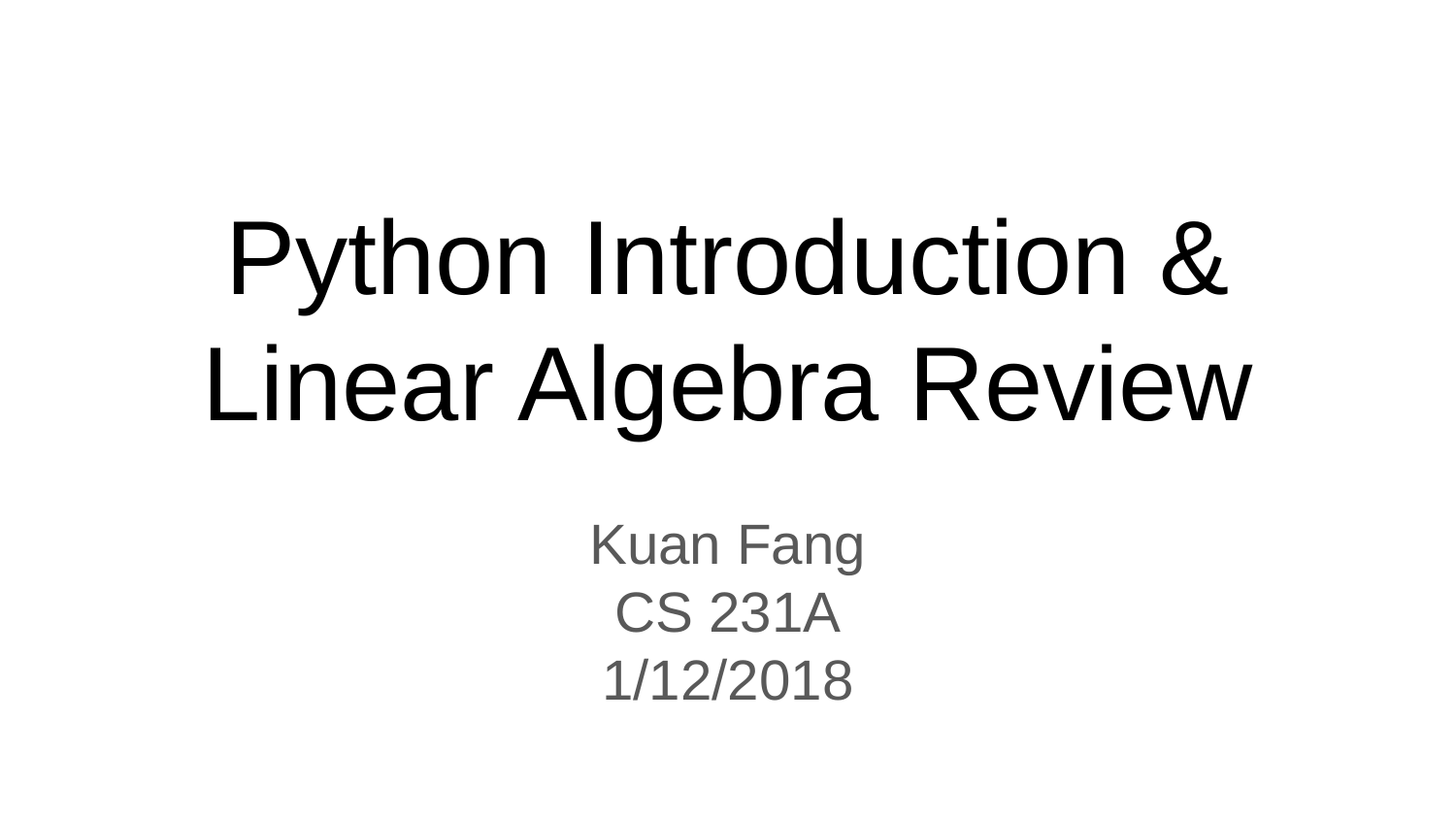

# Python Introduction &
Linear Algebra Review
Kuan Fang
CS 231A
1/12/2018